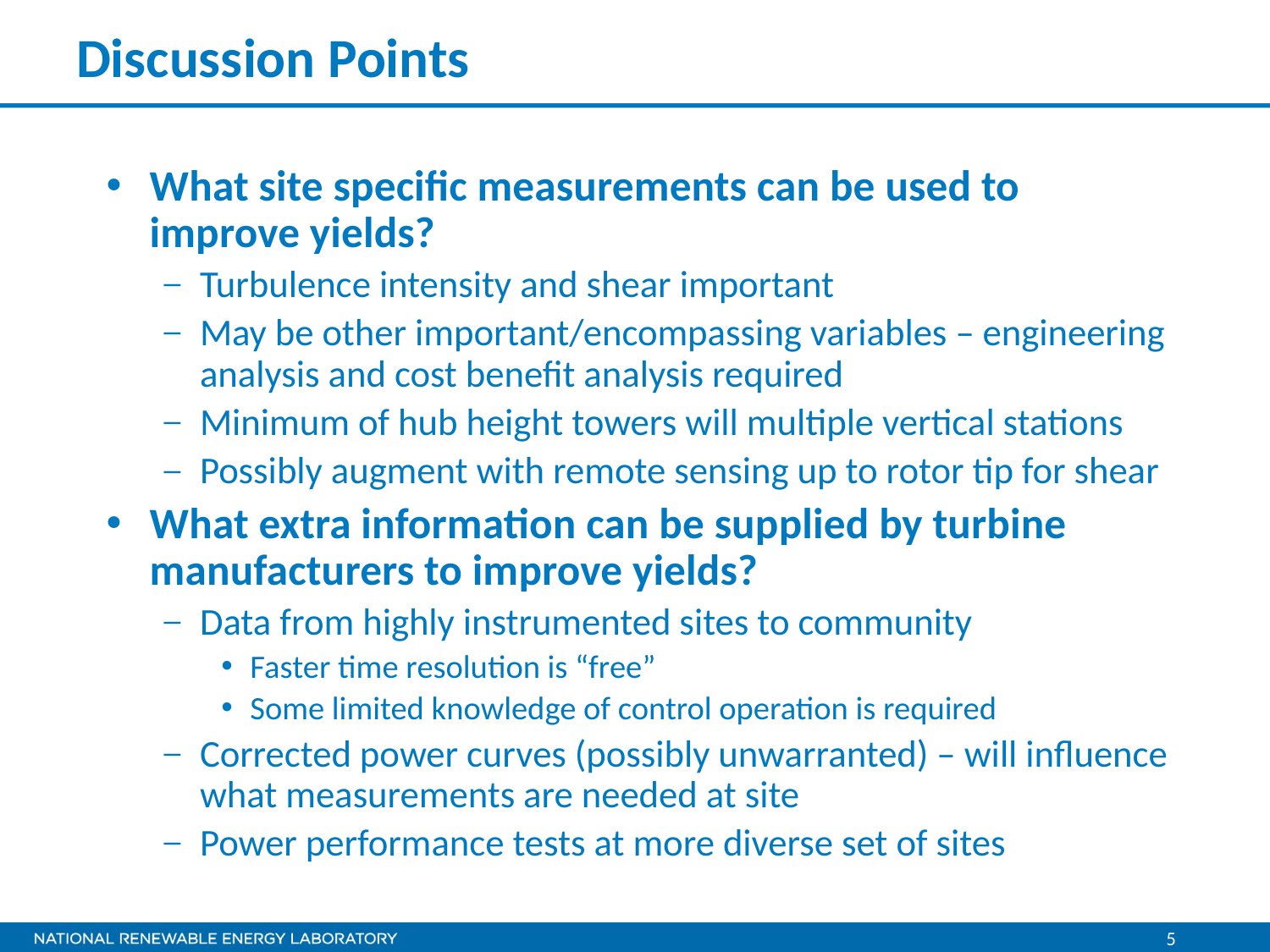

# Discussion Points
What site specific measurements can be used to improve yields?
Turbulence intensity and shear important
May be other important/encompassing variables – engineering analysis and cost benefit analysis required
Minimum of hub height towers will multiple vertical stations
Possibly augment with remote sensing up to rotor tip for shear
What extra information can be supplied by turbine manufacturers to improve yields?
Data from highly instrumented sites to community
Faster time resolution is “free”
Some limited knowledge of control operation is required
Corrected power curves (possibly unwarranted) – will influence what measurements are needed at site
Power performance tests at more diverse set of sites